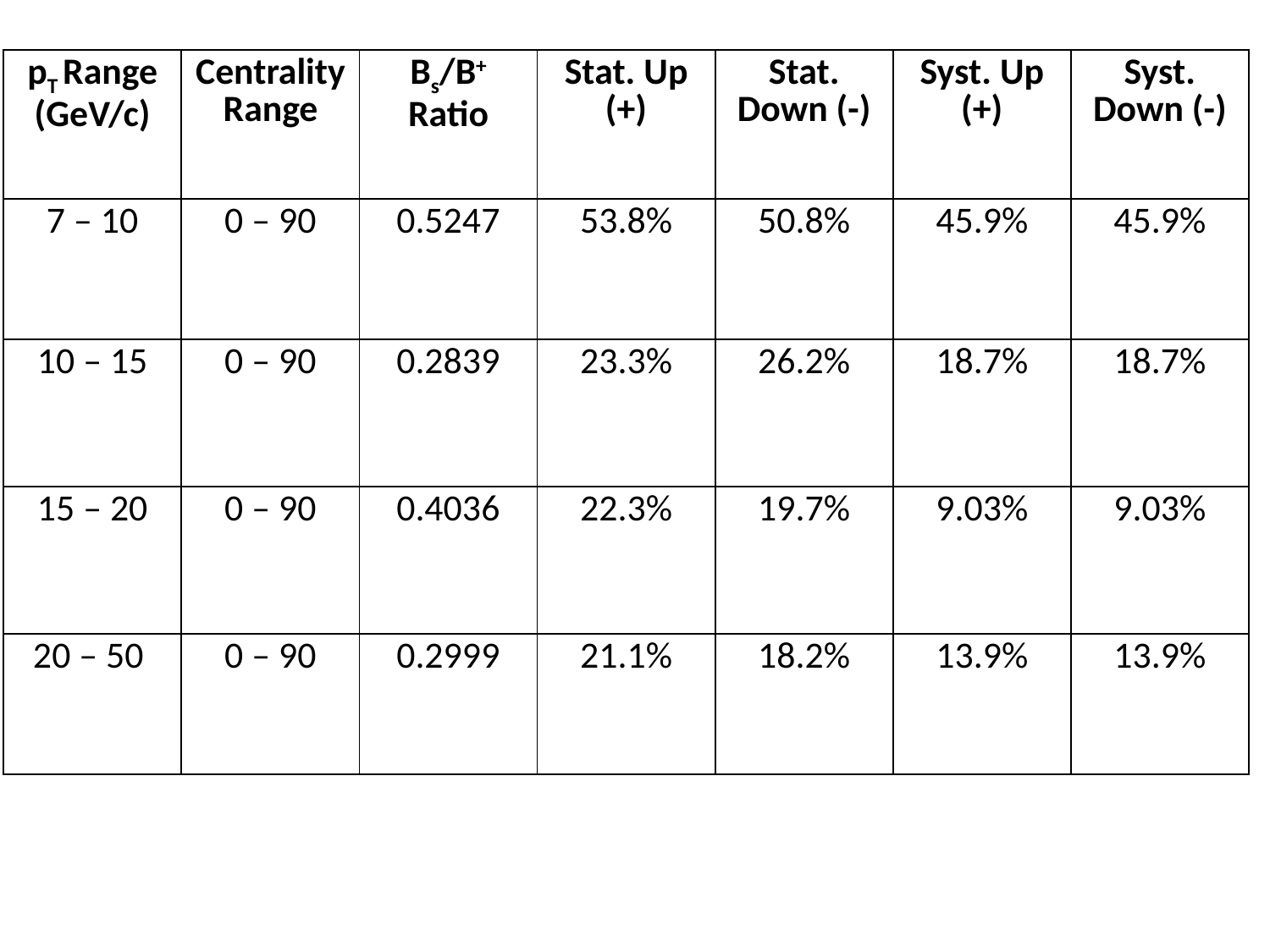

| pT Range (GeV/c) | Centrality Range | Bs/B+ Ratio | Stat. Up (+) | Stat. Down (-) | Syst. Up (+) | Syst. Down (-) |
| --- | --- | --- | --- | --- | --- | --- |
| 7 – 10 | 0 – 90 | 0.5247 | 53.8% | 50.8% | 45.9% | 45.9% |
| 10 – 15 | 0 – 90 | 0.2839 | 23.3% | 26.2% | 18.7% | 18.7% |
| 15 – 20 | 0 – 90 | 0.4036 | 22.3% | 19.7% | 9.03% | 9.03% |
| 20 – 50 | 0 – 90 | 0.2999 | 21.1% | 18.2% | 13.9% | 13.9% |